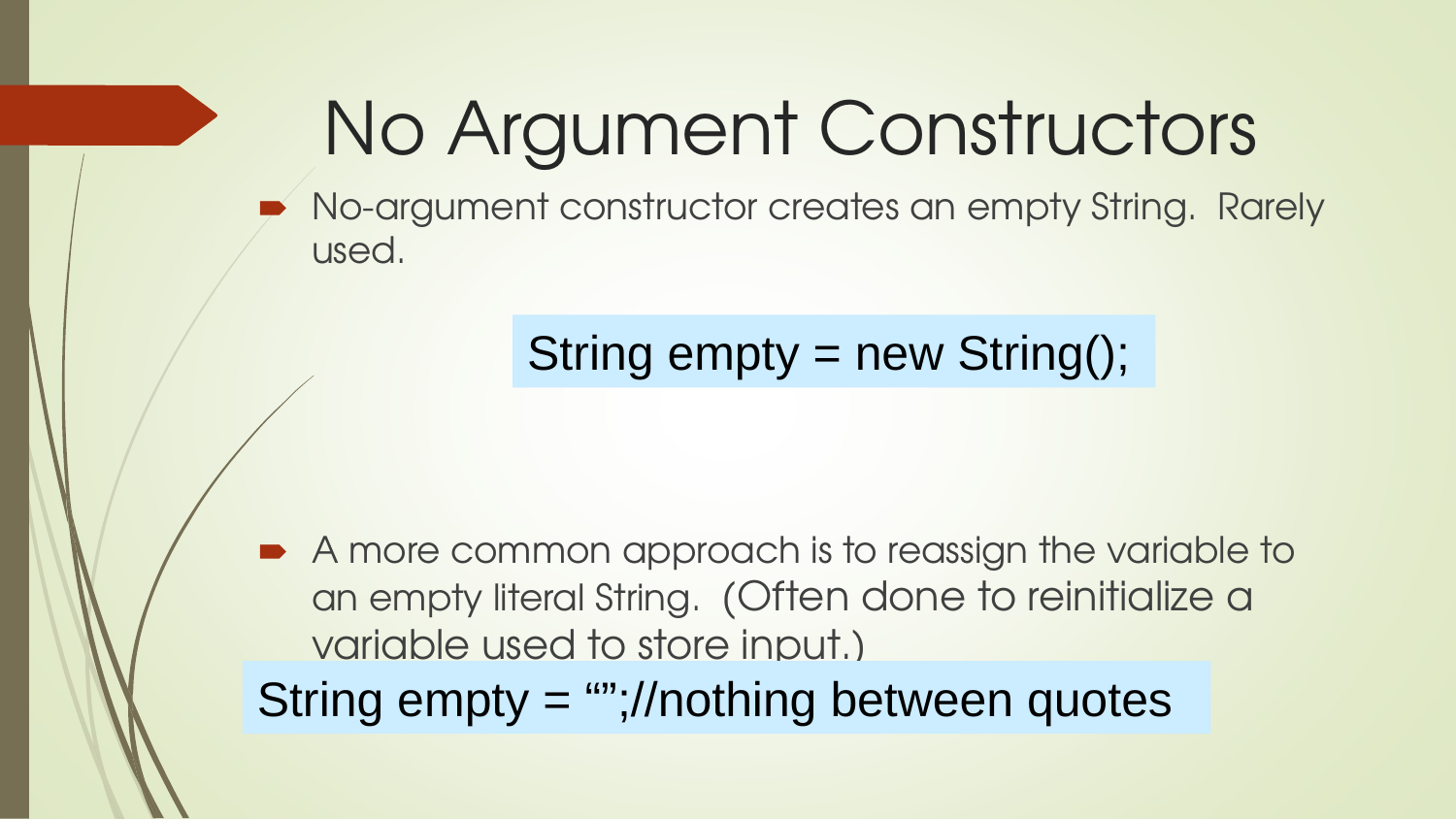

# No Argument Constructors
No-argument constructor creates an empty String.  Rarely used.

A more common approach is to reassign the variable to an empty literal String.  (Often done to reinitialize a variable used to store input.)
String empty = new String();
String empty = “”;//nothing between quotes